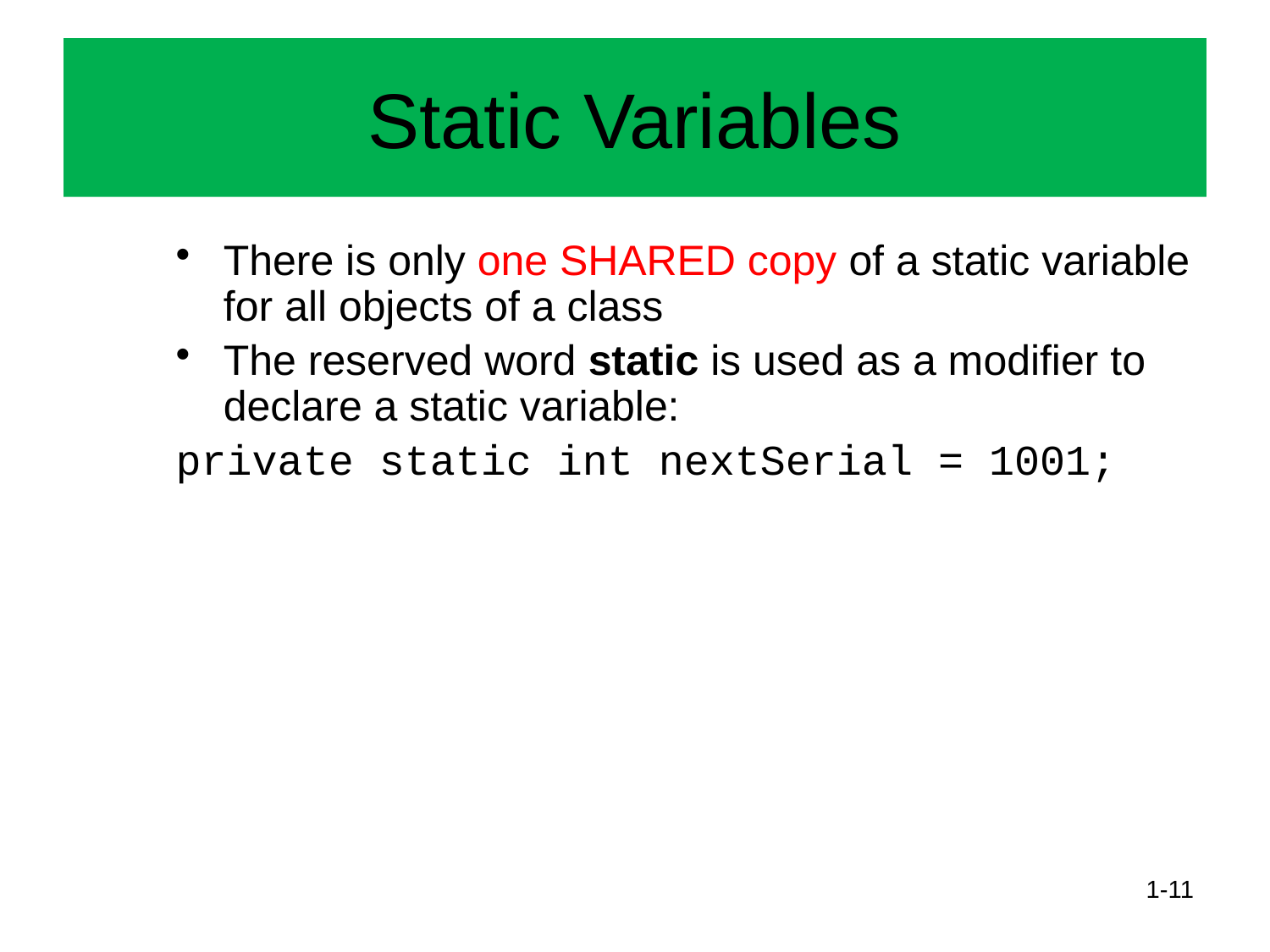

# Static Variables
There is only one SHARED copy of a static variable for all objects of a class
The reserved word static is used as a modifier to declare a static variable:
private static int nextSerial = 1001;
1-11